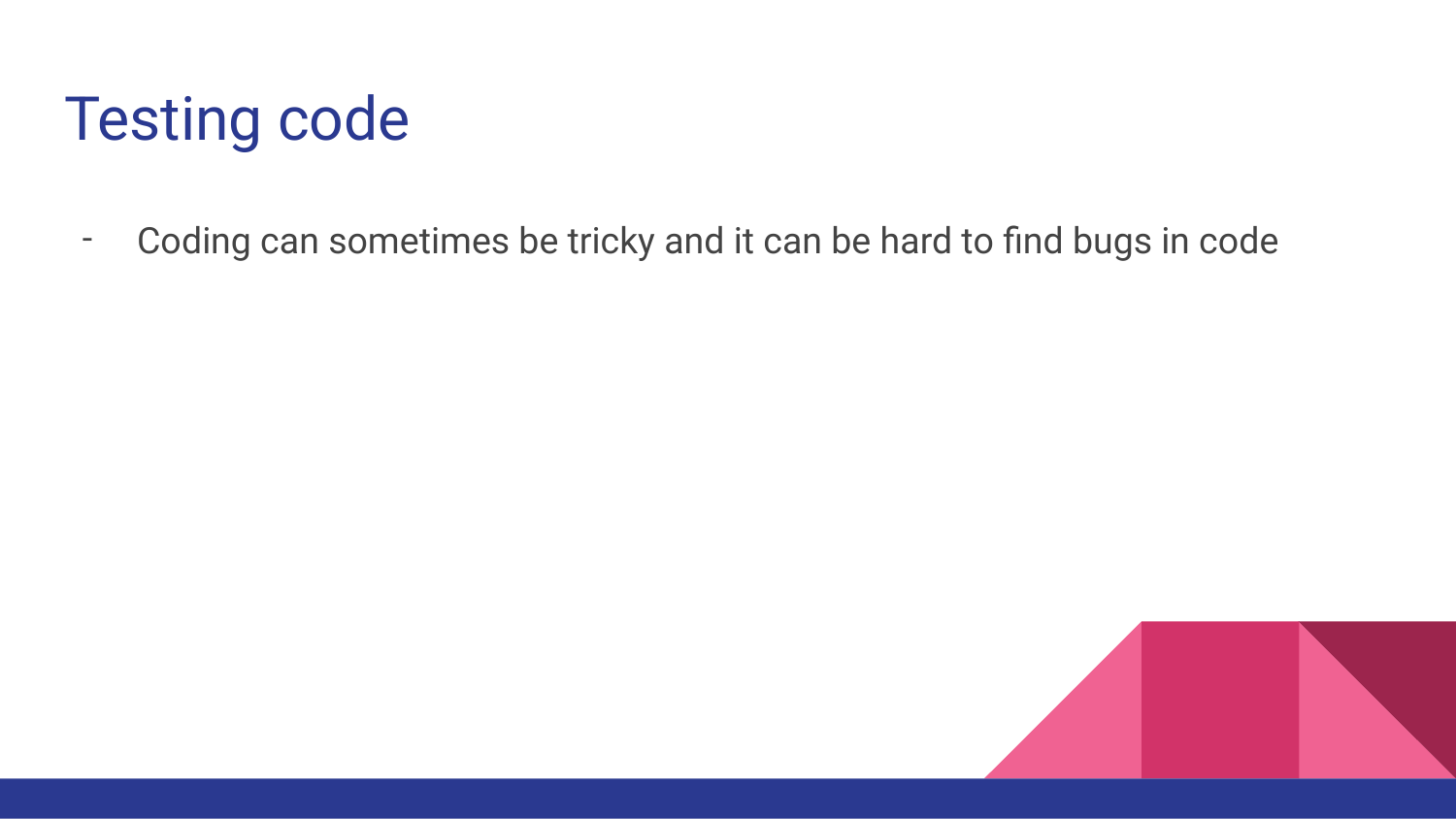

# Testing code
Coding can sometimes be tricky and it can be hard to find bugs in code